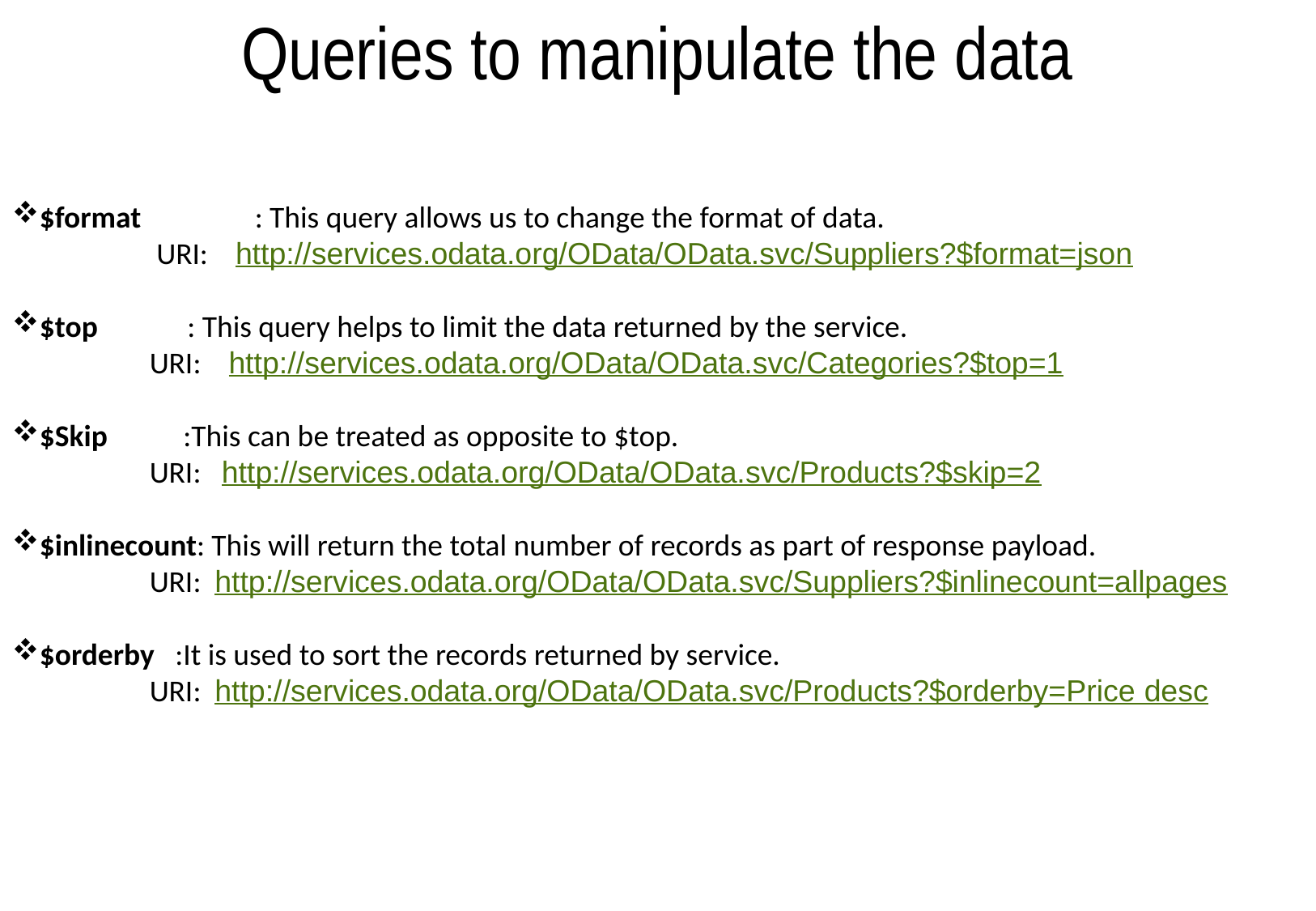

Queries to manipulate the data
$format 	: This query allows us to change the format of data.
                     URI:    http://services.odata.org/OData/OData.svc/Suppliers?$format=json

$top             : This query helps to limit the data returned by the service.
                    URI:    http://services.odata.org/OData/OData.svc/Categories?$top=1

$Skip           :This can be treated as opposite to $top.
                    URI:   http://services.odata.org/OData/OData.svc/Products?$skip=2

$inlinecount: This will return the total number of records as part of response payload.
                    URI:  http://services.odata.org/OData/OData.svc/Suppliers?$inlinecount=allpages

$orderby   :It is used to sort the records returned by service.
                    URI:  http://services.odata.org/OData/OData.svc/Products?$orderby=Price desc